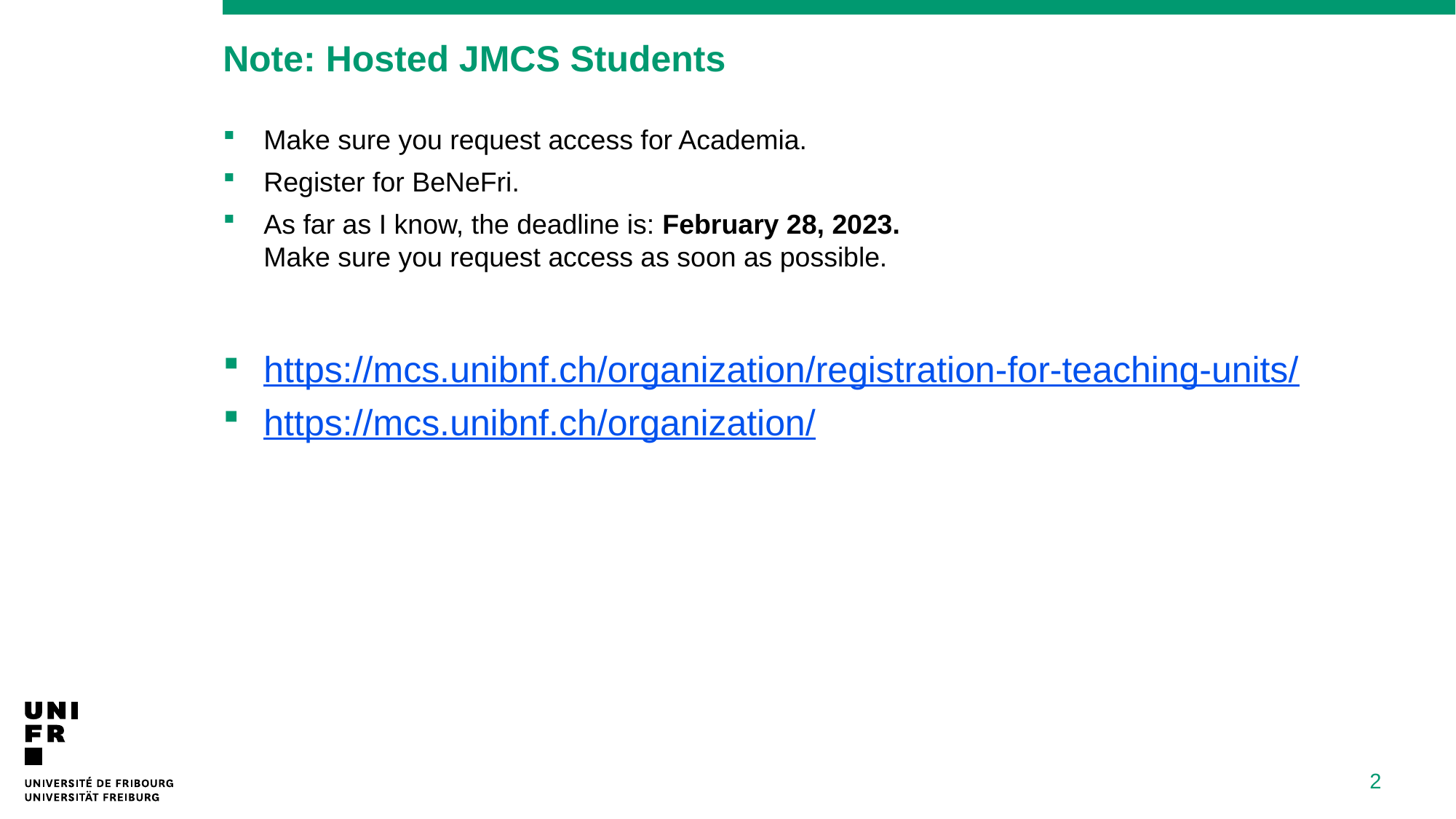

# Note: Hosted JMCS Students
Make sure you request access for Academia.
Register for BeNeFri.
As far as I know, the deadline is: February 28, 2023.
Make sure you request access as soon as possible.

https://mcs.unibnf.ch/organization/registration-for-teaching-units/
https://mcs.unibnf.ch/organization/

2